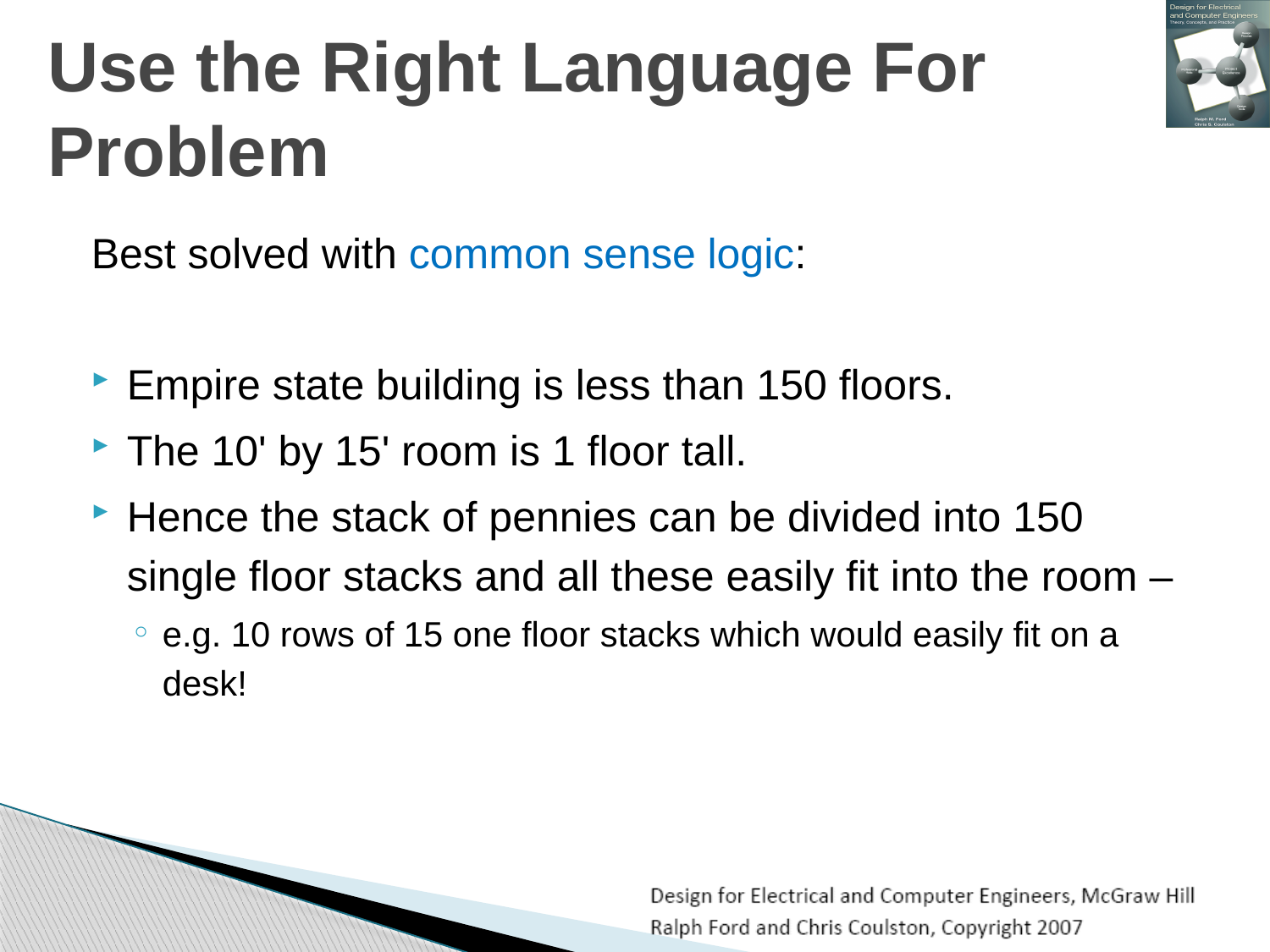

Use the Right Language For Problem

Best solved with common sense logic:

Empire state building is less than 150 floors.
The 10' by 15' room is 1 floor tall.
Hence the stack of pennies can be divided into 150 single floor stacks and all these easily fit into the room –
e.g. 10 rows of 15 one floor stacks which would easily fit on a desk!